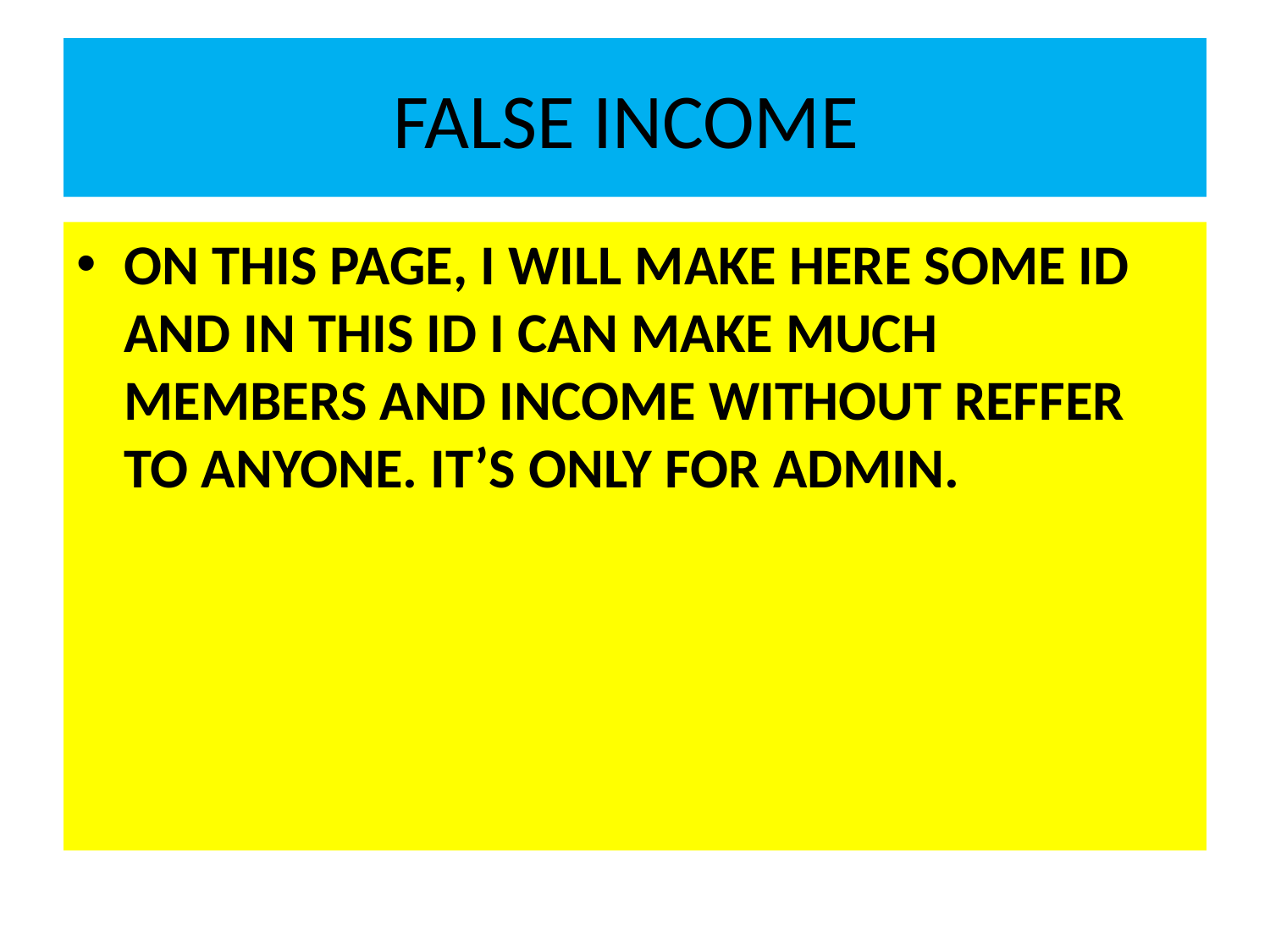

# FALSE INCOME
ON THIS PAGE, I WILL MAKE HERE SOME ID AND IN THIS ID I CAN MAKE MUCH MEMBERS AND INCOME WITHOUT REFFER TO ANYONE. IT’S ONLY FOR ADMIN.